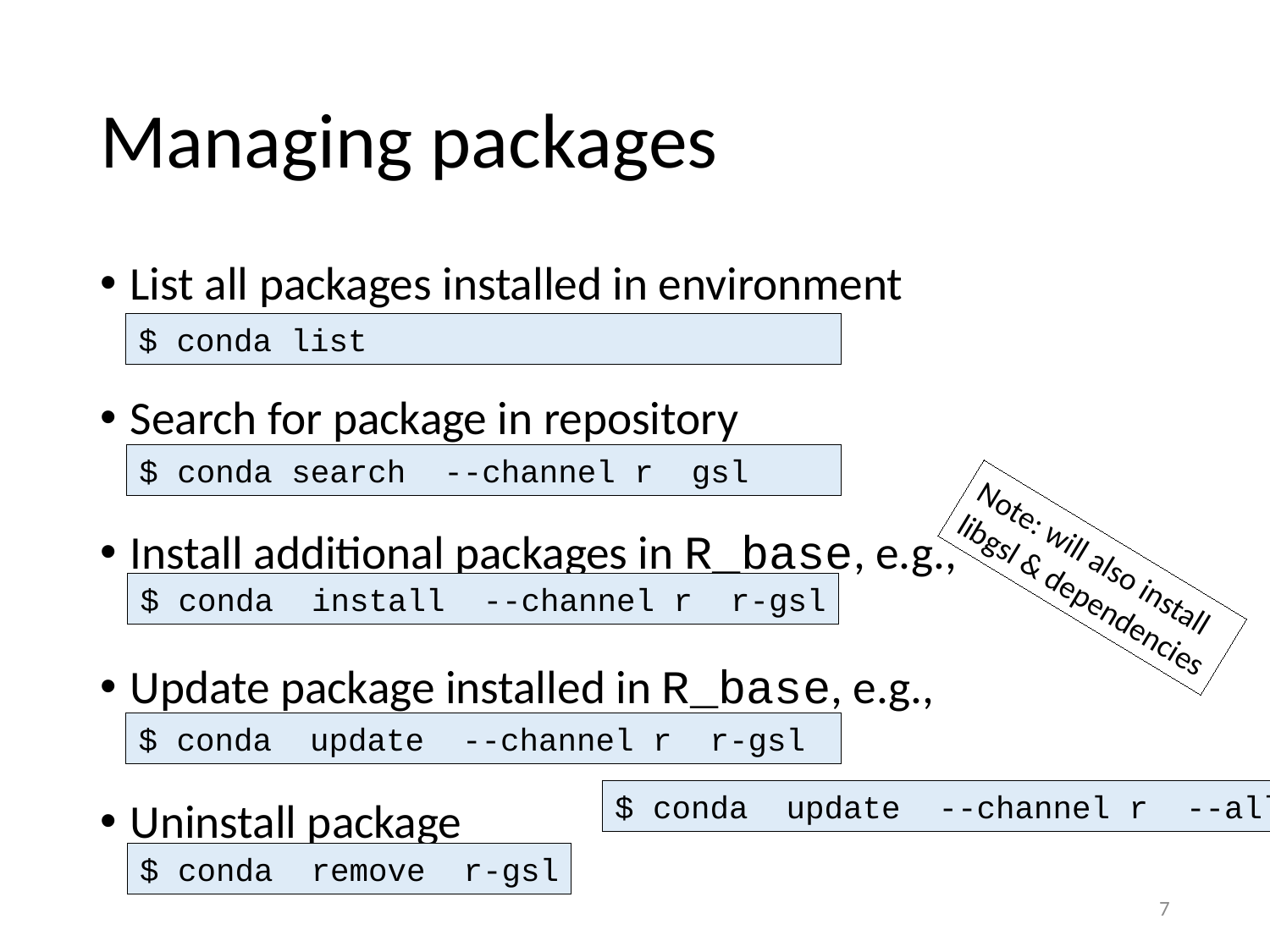

# Managing packages
List all packages installed in environment

Search for package in repository

Install additional packages in R_base, e.g.,

Update package installed in R_base, e.g.,

Uninstall package

$ conda list
$ conda search  --channel r  gsl
Note: will also install
libgsl & dependencies
$ conda  install  --channel r  r-gsl
$ conda  update  --channel r  r-gsl
$ conda  update  --channel r  --all
$ conda  remove  r-gsl
7